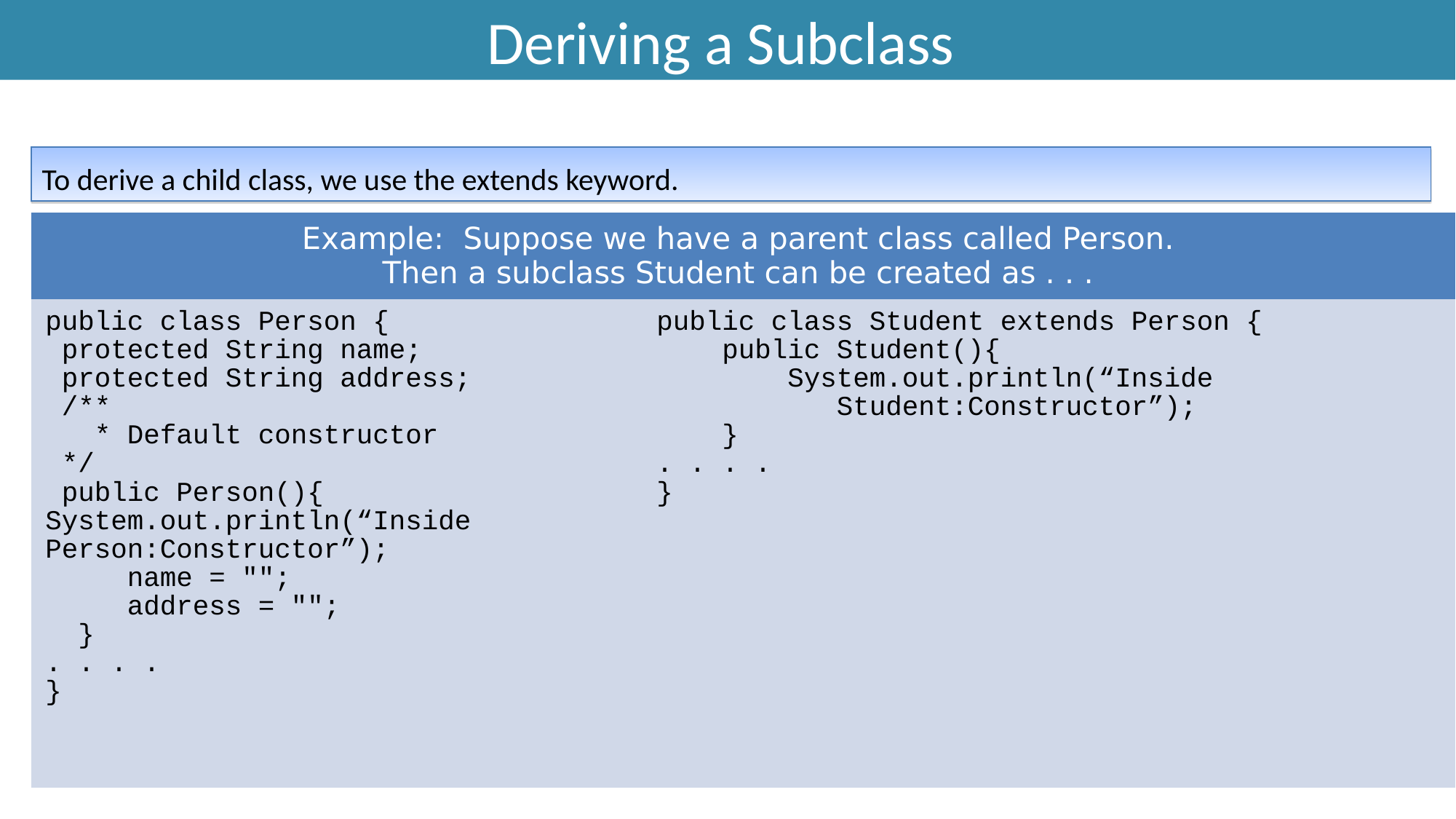

Deriving a Subclass

Inheritance
To derive a child class, we use the extends keyword.
| Example: Suppose we have a parent class called Person. Then a subclass Student can be created as . . . |  |
| --- | --- |
| public class Person { protected String name; protected String address; /\*\* \* Default constructor \*/ public Person(){ System.out.println(“Inside Person:Constructor”); name = ""; address = ""; } . . . . } | public class Student extends Person { public Student(){ System.out.println(“Inside Student:Constructor”); } . . . . } |